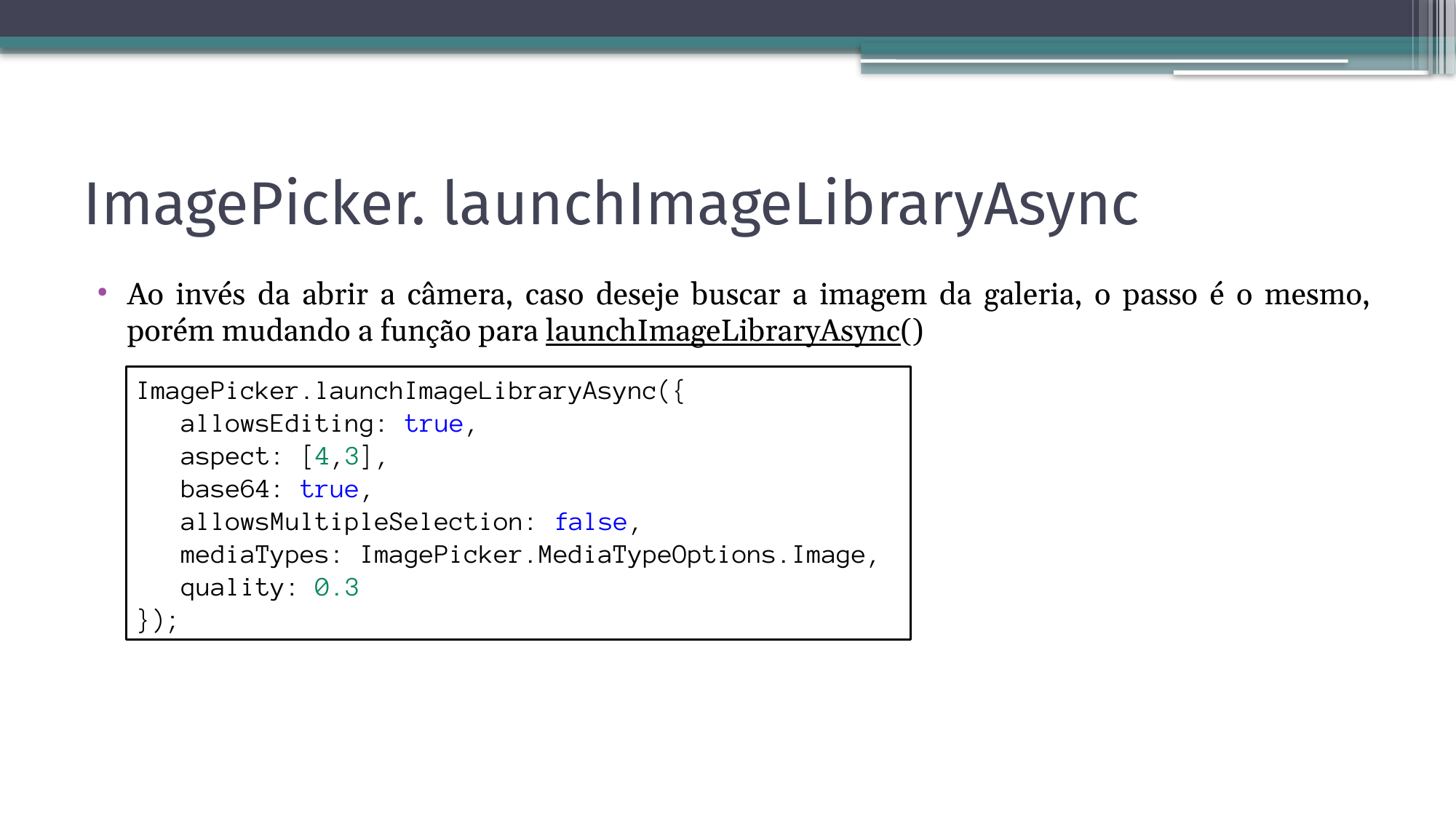

# ImagePicker. launchImageLibraryAsync
Ao invés da abrir a câmera, caso deseje buscar a imagem da galeria, o passo é o mesmo, porém mudando a função para launchImageLibraryAsync()
ImagePicker.launchImageLibraryAsync({
   allowsEditing: true,
   aspect: [4,3],
   base64: true,
   allowsMultipleSelection: false,
   mediaTypes: ImagePicker.MediaTypeOptions.Image,
   quality: 0.3
});